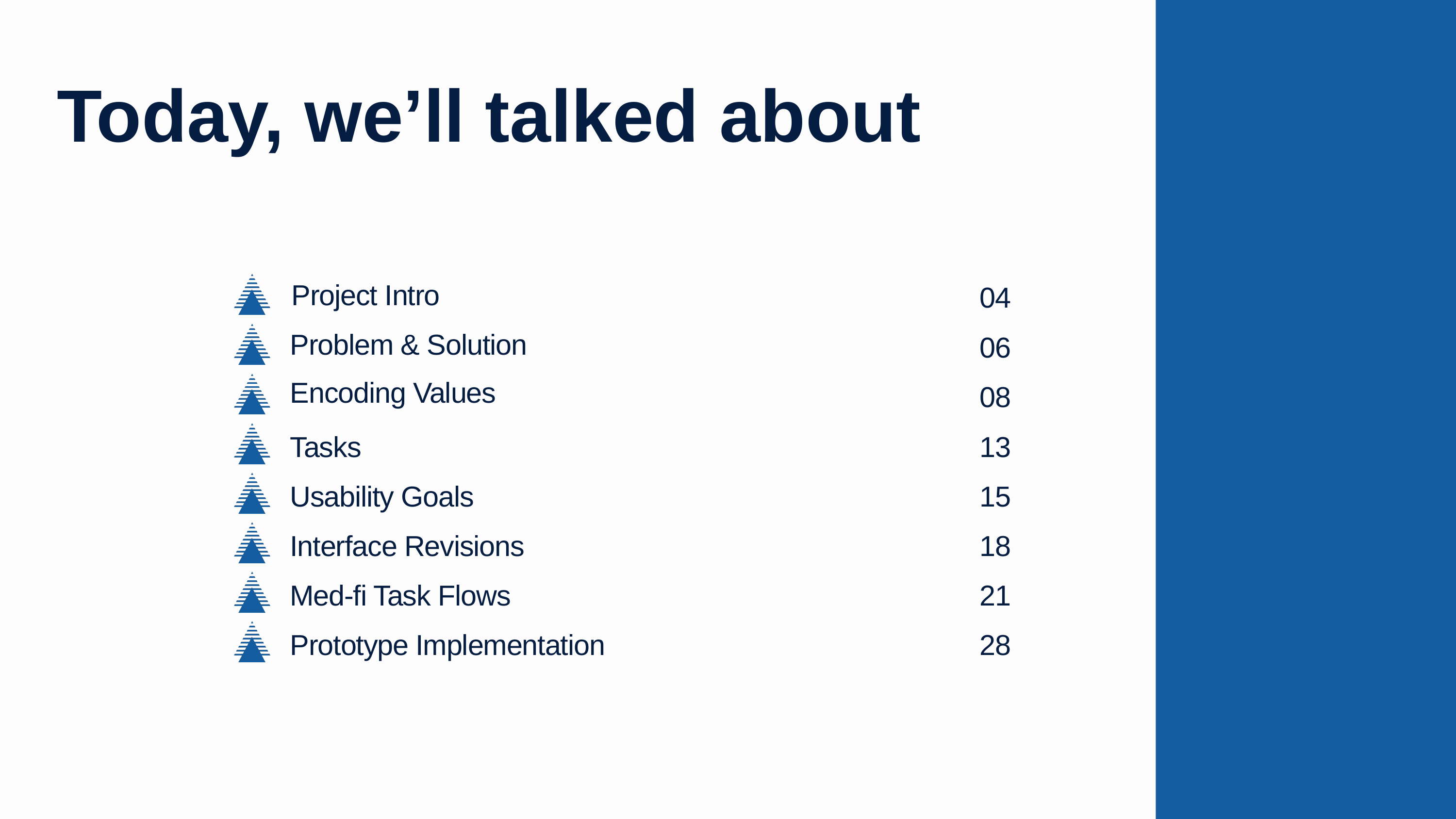

Today, we’ll talked about
Project Intro
04

Problem & Solution
06

Encoding Values
08

13
Tasks

15
Usability Goals

18
Interface Revisions

21
Med-fi Task Flows

28
Prototype Implementation